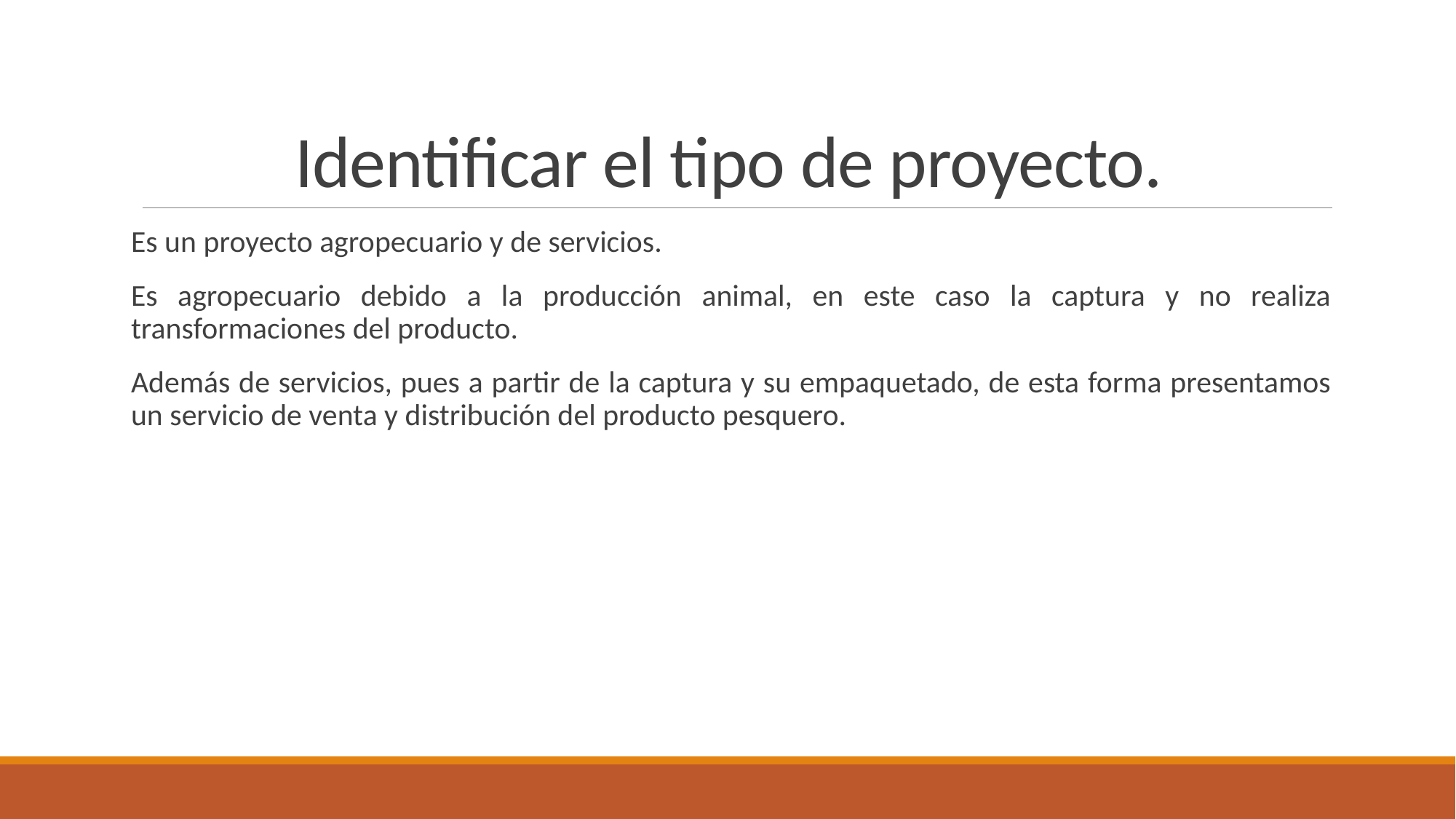

# Identificar el tipo de proyecto.
Es un proyecto agropecuario y de servicios.
Es agropecuario debido a la producción animal, en este caso la captura y no realiza transformaciones del producto.
Además de servicios, pues a partir de la captura y su empaquetado, de esta forma presentamos un servicio de venta y distribución del producto pesquero.